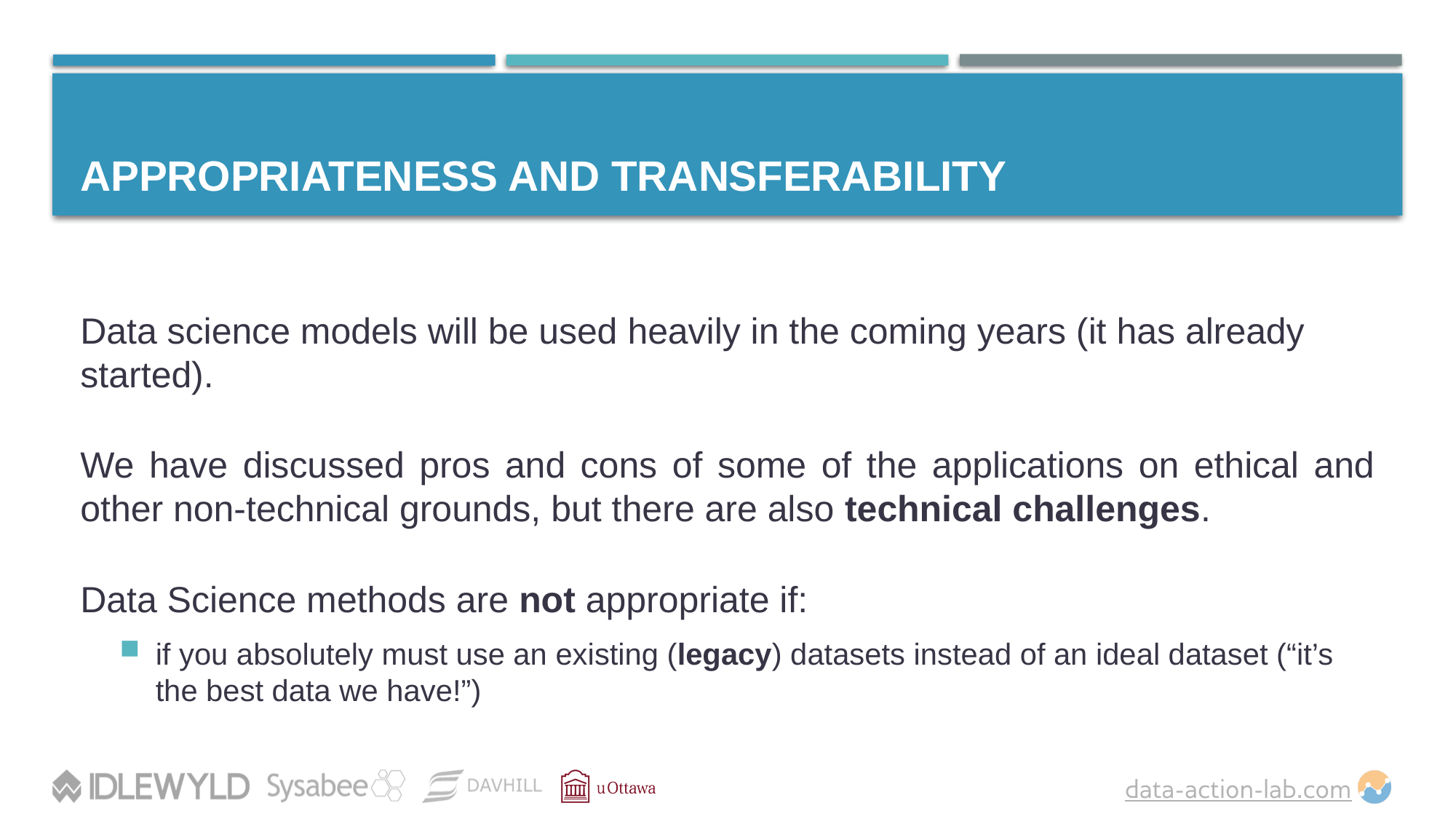

# Appropriateness and Transferability
Data science models will be used heavily in the coming years (it has already started).

We have discussed pros and cons of some of the applications on ethical and other non-technical grounds, but there are also technical challenges.

Data Science methods are not appropriate if:
if you absolutely must use an existing (legacy) datasets instead of an ideal dataset (“it’s the best data we have!”)